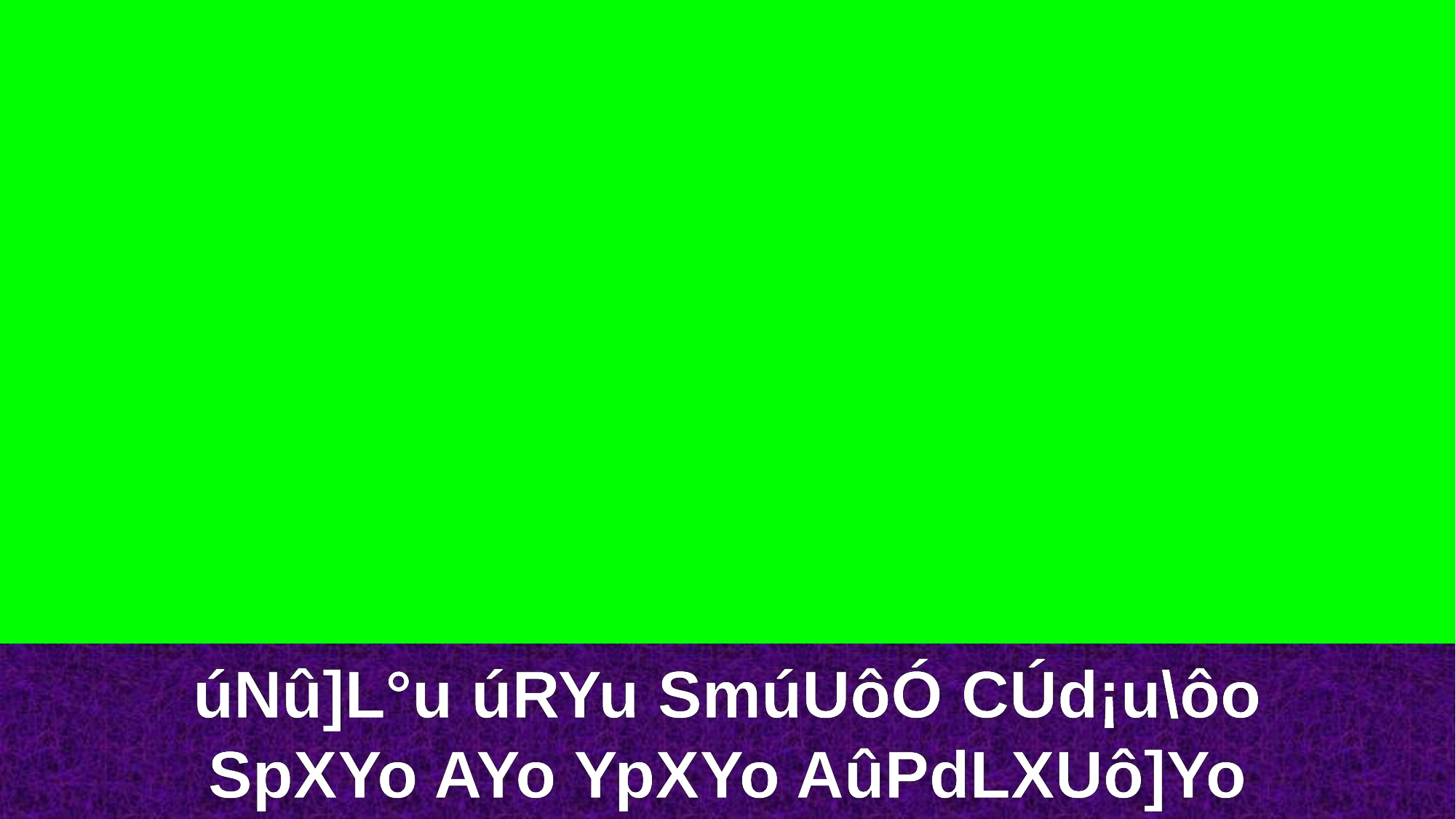

úNû]L°u úRYu SmúUôÓ CÚd¡u\ôo
SpXYo AYo YpXYo AûPdLXUô]Yo